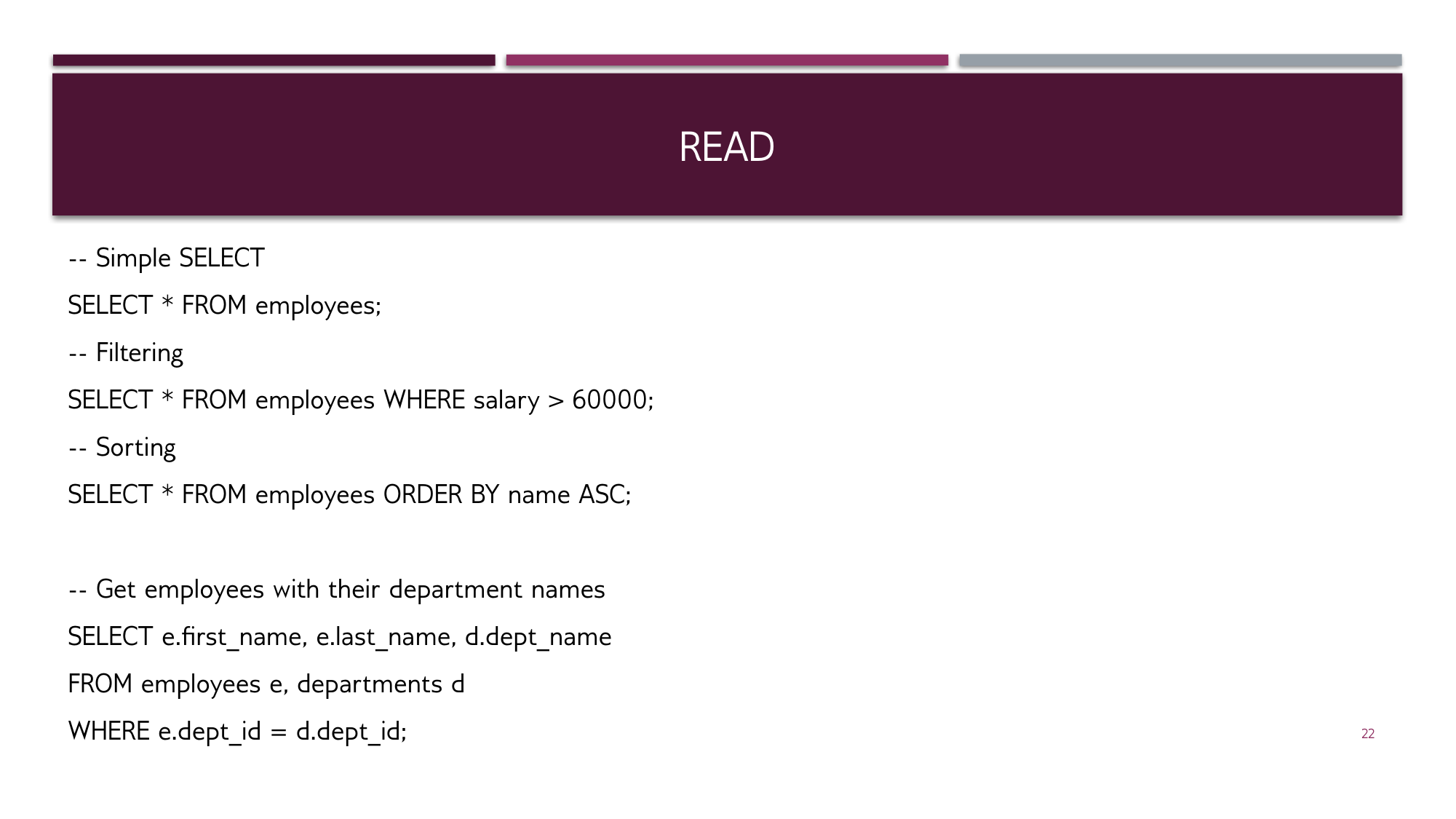

# read
-- Simple SELECT
SELECT * FROM employees;
-- Filtering
SELECT * FROM employees WHERE salary > 60000;
-- Sorting
SELECT * FROM employees ORDER BY name ASC;

-- Get employees with their department names
SELECT e.first_name, e.last_name, d.dept_name
FROM employees e, departments d
WHERE e.dept_id = d.dept_id;
22